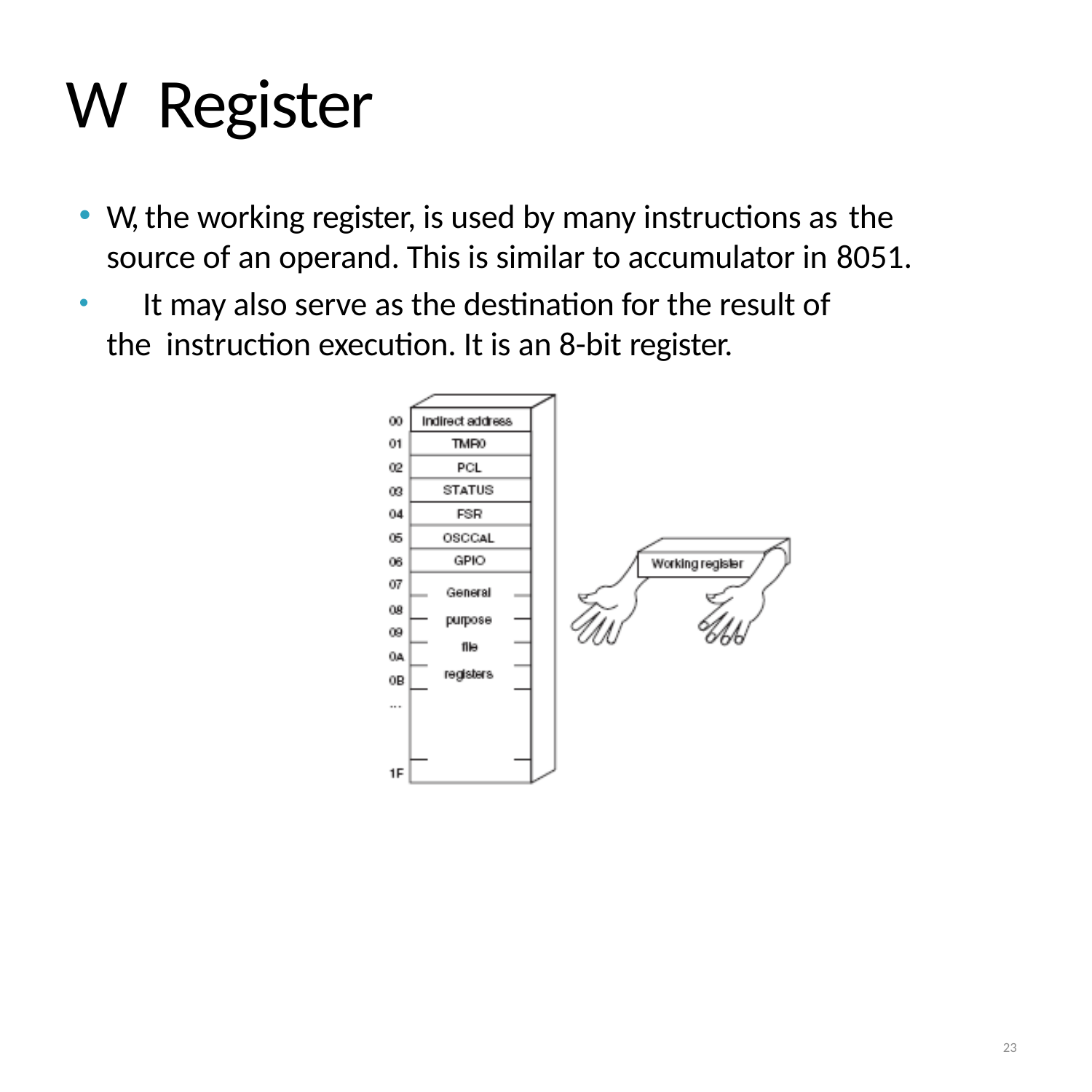

© Ahmad El-Banna
# W	Register
W, the working register, is used by many instructions as the
source of an operand. This is similar to accumulator in 8051.
	It may also serve as the destination for the result of the  instruction execution. It is an 8-bit register.
RTES, Lec#3 , Spring 2015

23